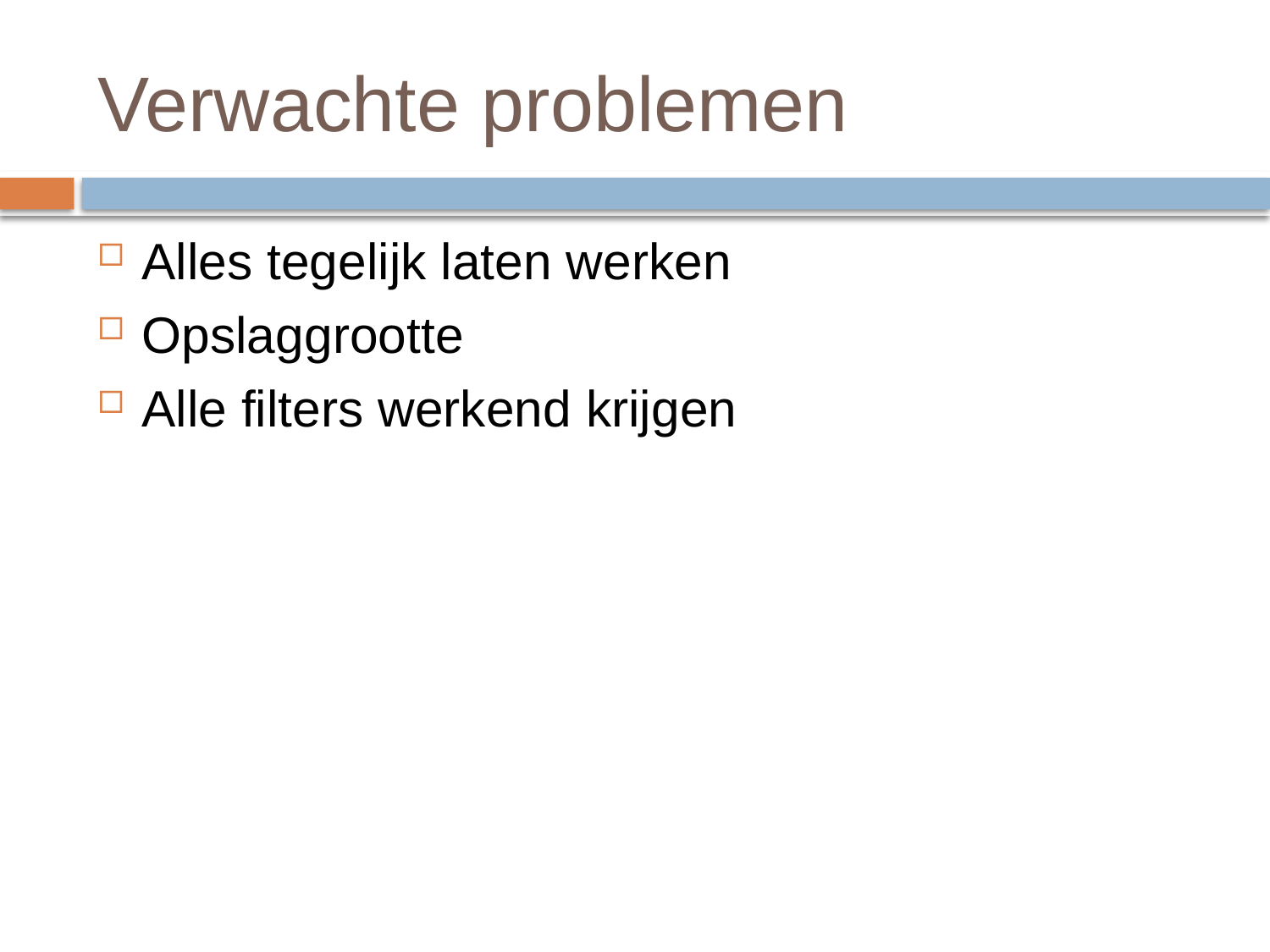

# Verwachte problemen
Alles tegelijk laten werken
Opslaggrootte
Alle filters werkend krijgen